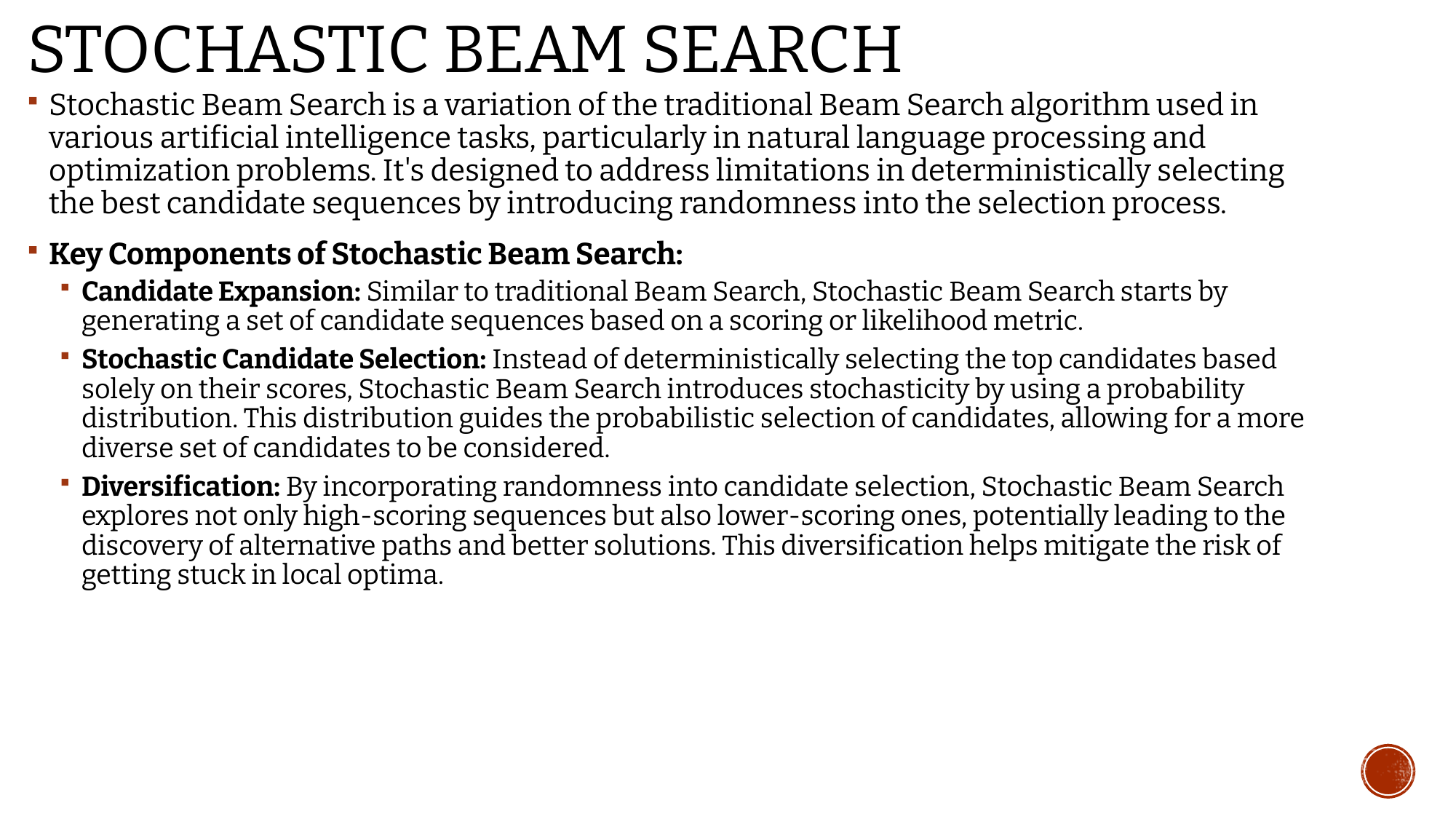

# Stochastic Beam Search
Stochastic Beam Search is a variation of the traditional Beam Search algorithm used in various artificial intelligence tasks, particularly in natural language processing and optimization problems. It's designed to address limitations in deterministically selecting the best candidate sequences by introducing randomness into the selection process.
Key Components of Stochastic Beam Search:
Candidate Expansion: Similar to traditional Beam Search, Stochastic Beam Search starts by generating a set of candidate sequences based on a scoring or likelihood metric.
Stochastic Candidate Selection: Instead of deterministically selecting the top candidates based solely on their scores, Stochastic Beam Search introduces stochasticity by using a probability distribution. This distribution guides the probabilistic selection of candidates, allowing for a more diverse set of candidates to be considered.
Diversification: By incorporating randomness into candidate selection, Stochastic Beam Search explores not only high-scoring sequences but also lower-scoring ones, potentially leading to the discovery of alternative paths and better solutions. This diversification helps mitigate the risk of getting stuck in local optima.